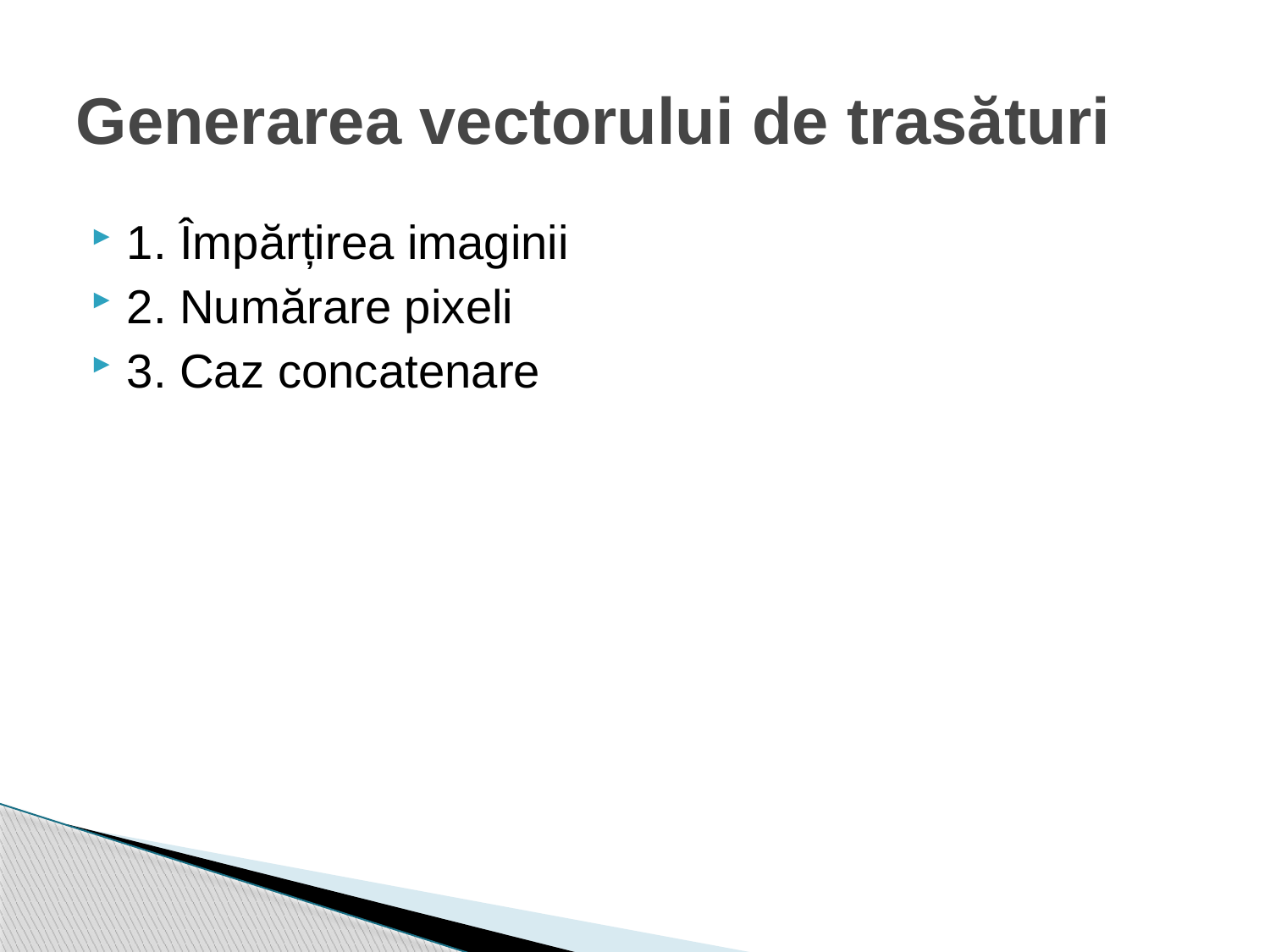

# Generarea vectorului de trasături
1. Împărțirea imaginii
2. Numărare pixeli
3. Caz concatenare